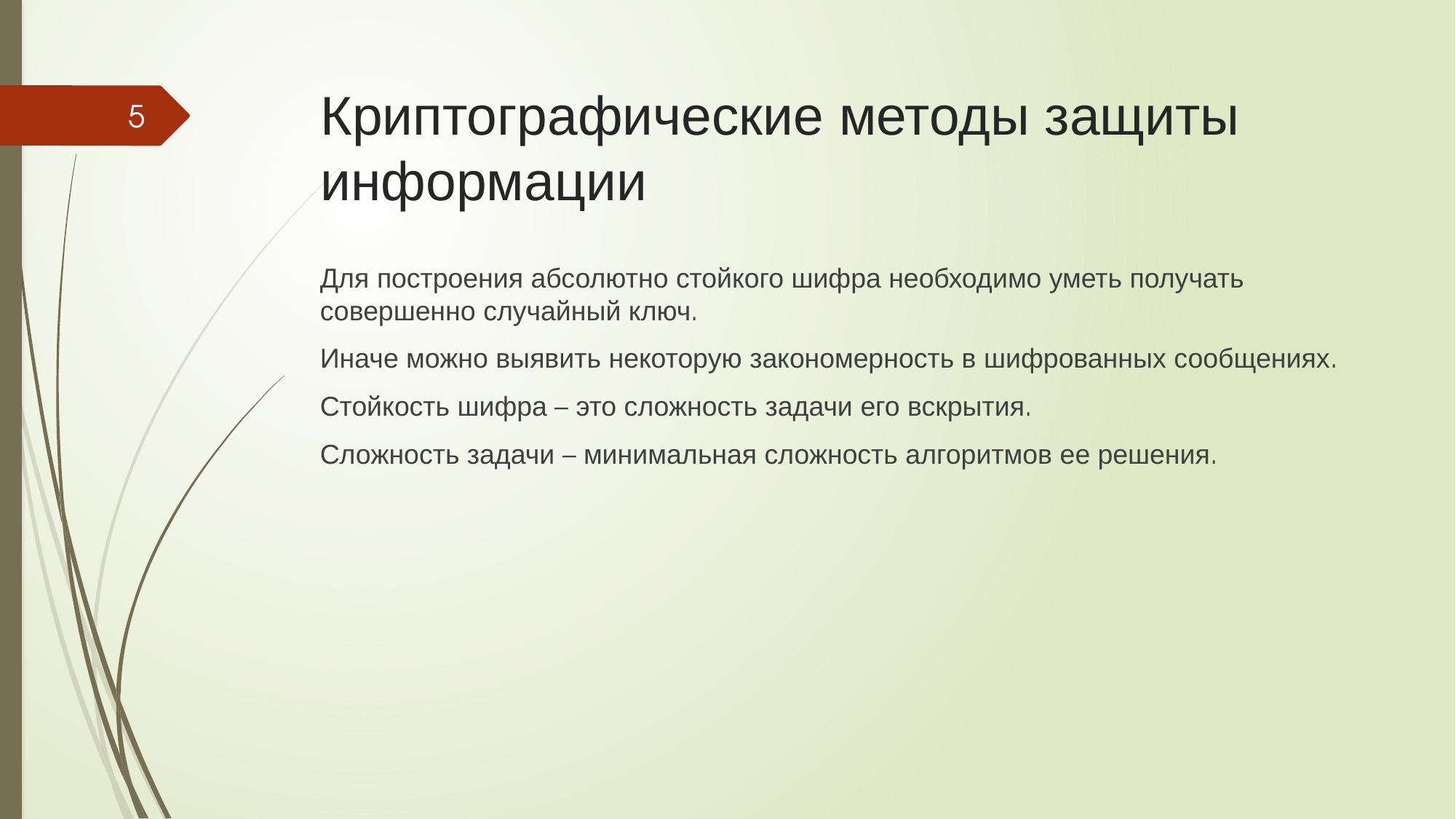

# Криптографические методы защиты информации
5
Для построения абсолютно стойкого шифра необходимо уметь получать совершенно случайный ключ.
Иначе можно выявить некоторую закономерность в шифрованных сообщениях.
Стойкость шифра – это сложность задачи его вскрытия.
Сложность задачи – минимальная сложность алгоритмов ее решения.